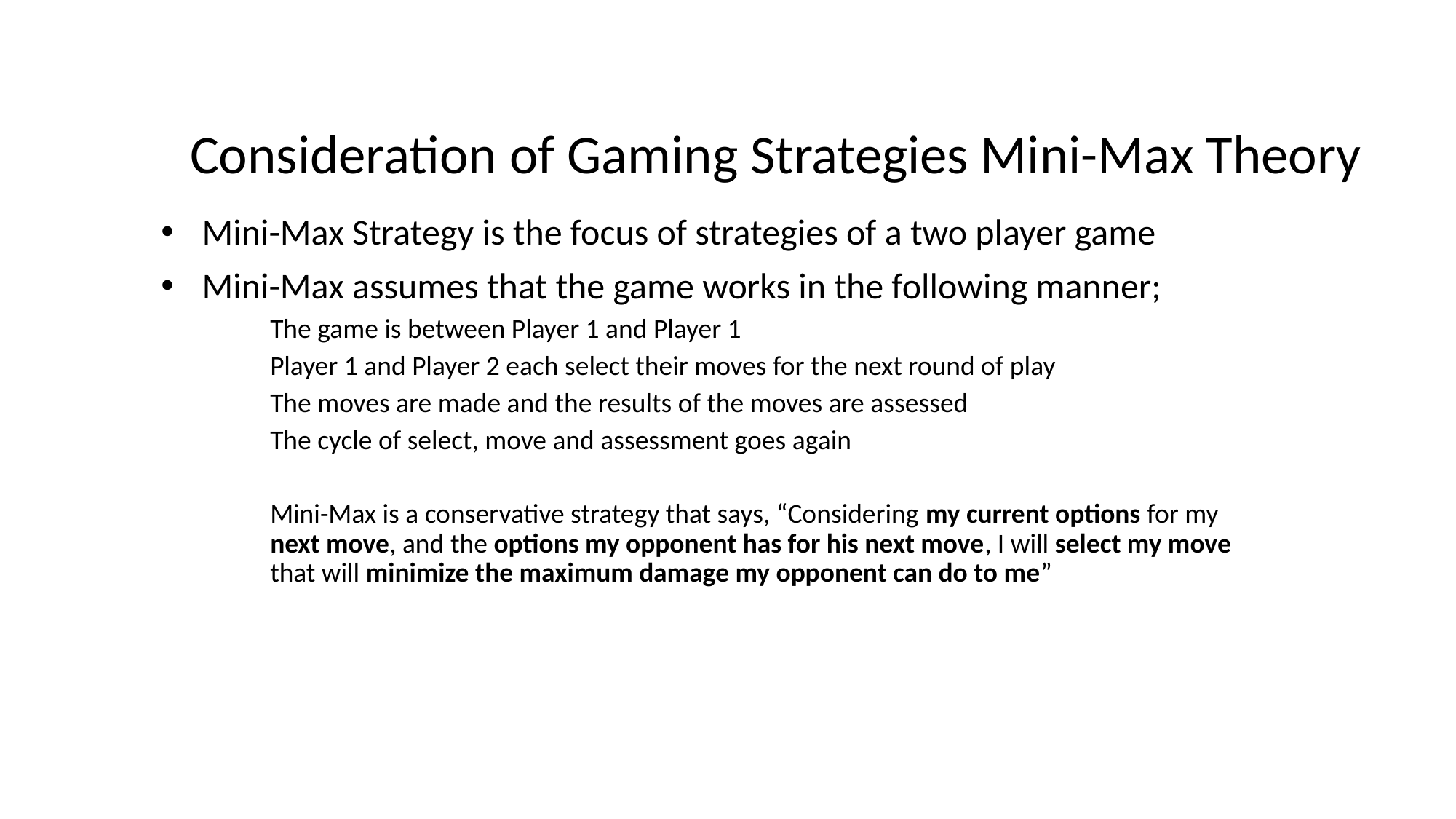

# Consideration of Gaming Strategies Mini-Max Theory
Mini-Max Strategy is the focus of strategies of a two player game
Mini-Max assumes that the game works in the following manner;
The game is between Player 1 and Player 1
Player 1 and Player 2 each select their moves for the next round of play
The moves are made and the results of the moves are assessed
The cycle of select, move and assessment goes again

Mini-Max is a conservative strategy that says, “Considering my current options for my next move, and the options my opponent has for his next move, I will select my move that will minimize the maximum damage my opponent can do to me”